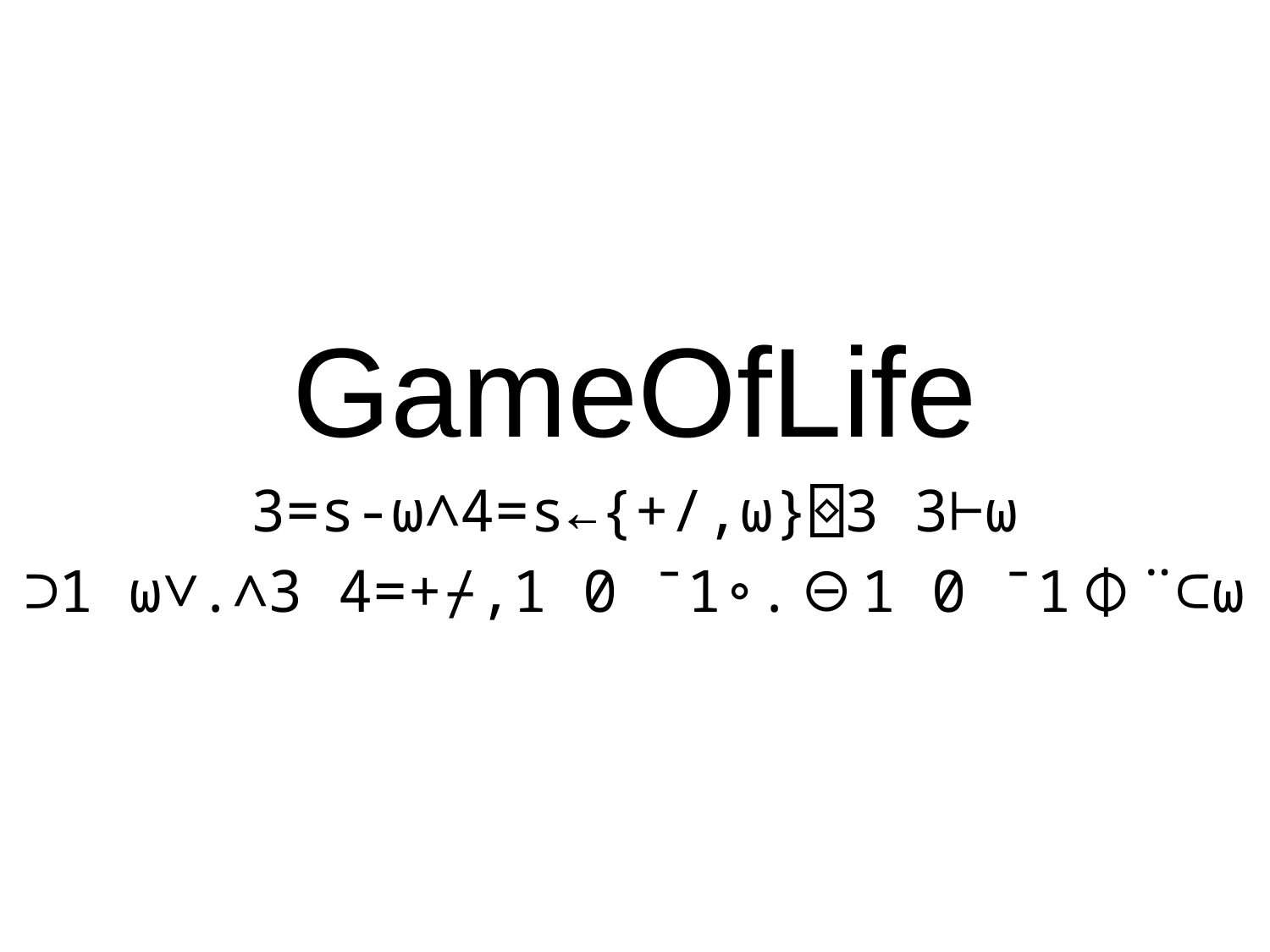

GameOfLife
3=s-⍵∧4=s←{+/,⍵}⌺3 3⊢⍵
⊃1 ⍵∨.∧3 4=+⌿,1 0 ¯1∘.⊖1 0 ¯1⌽¨⊂⍵